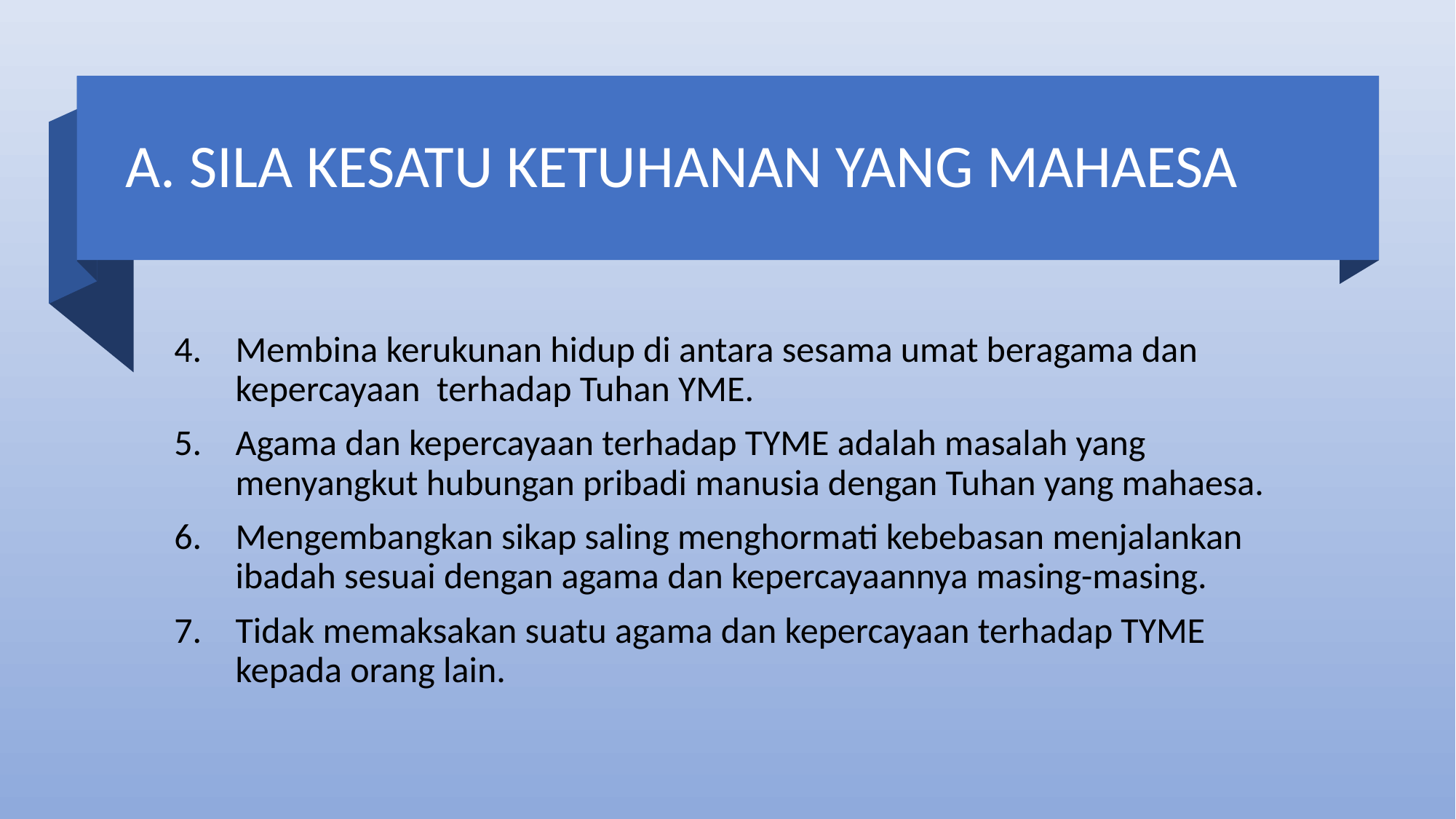

# A. SILA KESATU KETUHANAN YANG MAHAESA

Membina kerukunan hidup di antara sesama umat beragama dan kepercayaan  terhadap Tuhan YME.
Agama dan kepercayaan terhadap TYME adalah masalah yang menyangkut hubungan pribadi manusia dengan Tuhan yang mahaesa.
Mengembangkan sikap saling menghormati kebebasan menjalankan ibadah sesuai dengan agama dan kepercayaannya masing-masing.
Tidak memaksakan suatu agama dan kepercayaan terhadap TYME kepada orang lain.